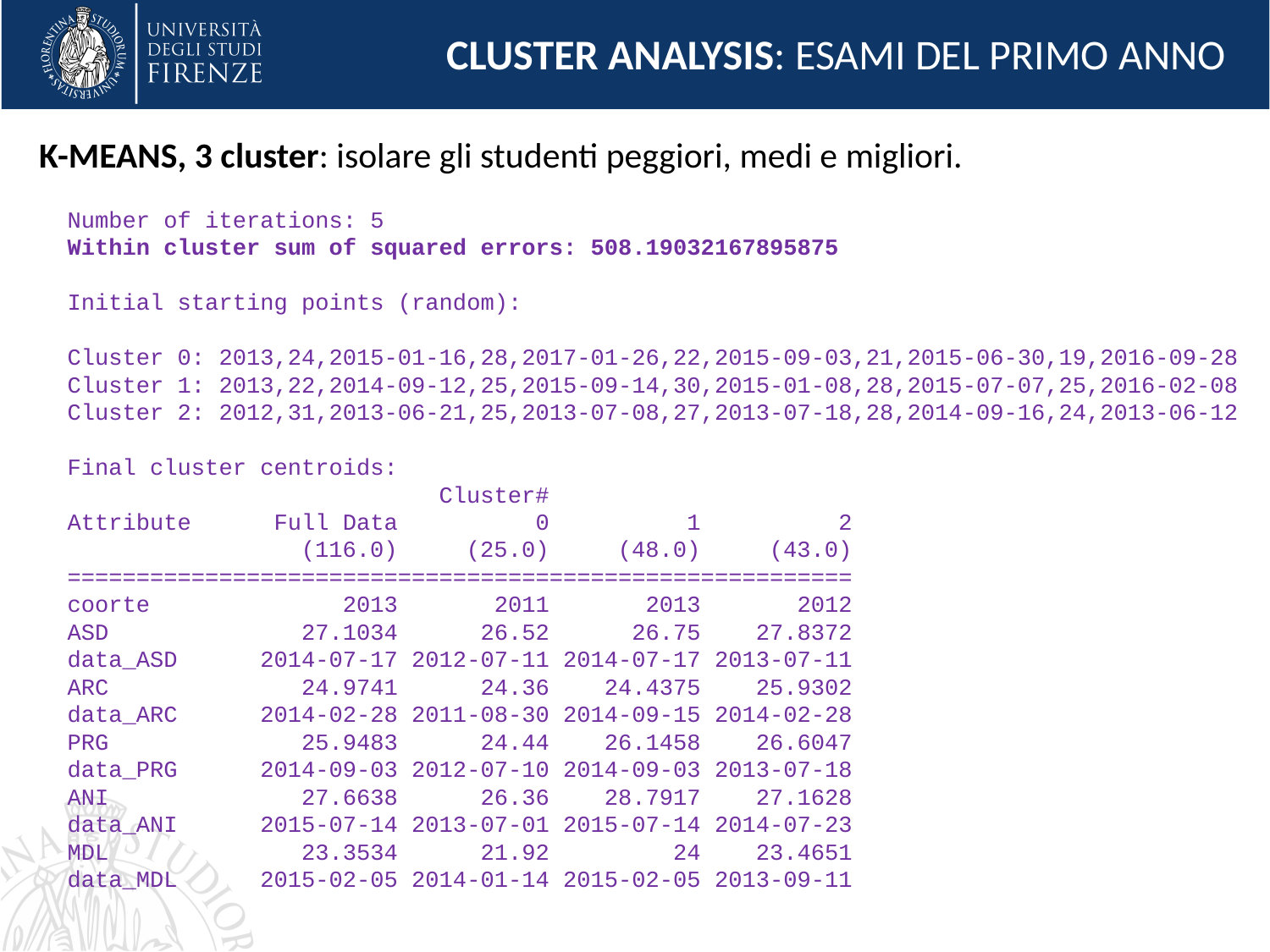

CLUSTER ANALYSIS: ESAMI DEL PRIMO ANNO
K-MEANS, 3 cluster: isolare gli studenti peggiori, medi e migliori.
Number of iterations: 5
Within cluster sum of squared errors: 508.19032167895875

Initial starting points (random):

Cluster 0: 2013,24,2015-01-16,28,2017-01-26,22,2015-09-03,21,2015-06-30,19,2016-09-28
Cluster 1: 2013,22,2014-09-12,25,2015-09-14,30,2015-01-08,28,2015-07-07,25,2016-02-08
Cluster 2: 2012,31,2013-06-21,25,2013-07-08,27,2013-07-18,28,2014-09-16,24,2013-06-12

Final cluster centroids:
                           Cluster#
Attribute      Full Data          0          1          2
                 (116.0)     (25.0)     (48.0)     (43.0)
=========================================================
coorte              2013       2011       2013       2012
ASD              27.1034      26.52      26.75    27.8372
data_ASD      2014-07-17 2012-07-11 2014-07-17 2013-07-11
ARC              24.9741      24.36    24.4375    25.9302
data_ARC      2014-02-28 2011-08-30 2014-09-15 2014-02-28
PRG              25.9483      24.44    26.1458    26.6047
data_PRG      2014-09-03 2012-07-10 2014-09-03 2013-07-18
ANI              27.6638      26.36    28.7917    27.1628
data_ANI      2015-07-14 2013-07-01 2015-07-14 2014-07-23
MDL              23.3534      21.92         24    23.4651
data_MDL      2015-02-05 2014-01-14 2015-02-05 2013-09-11